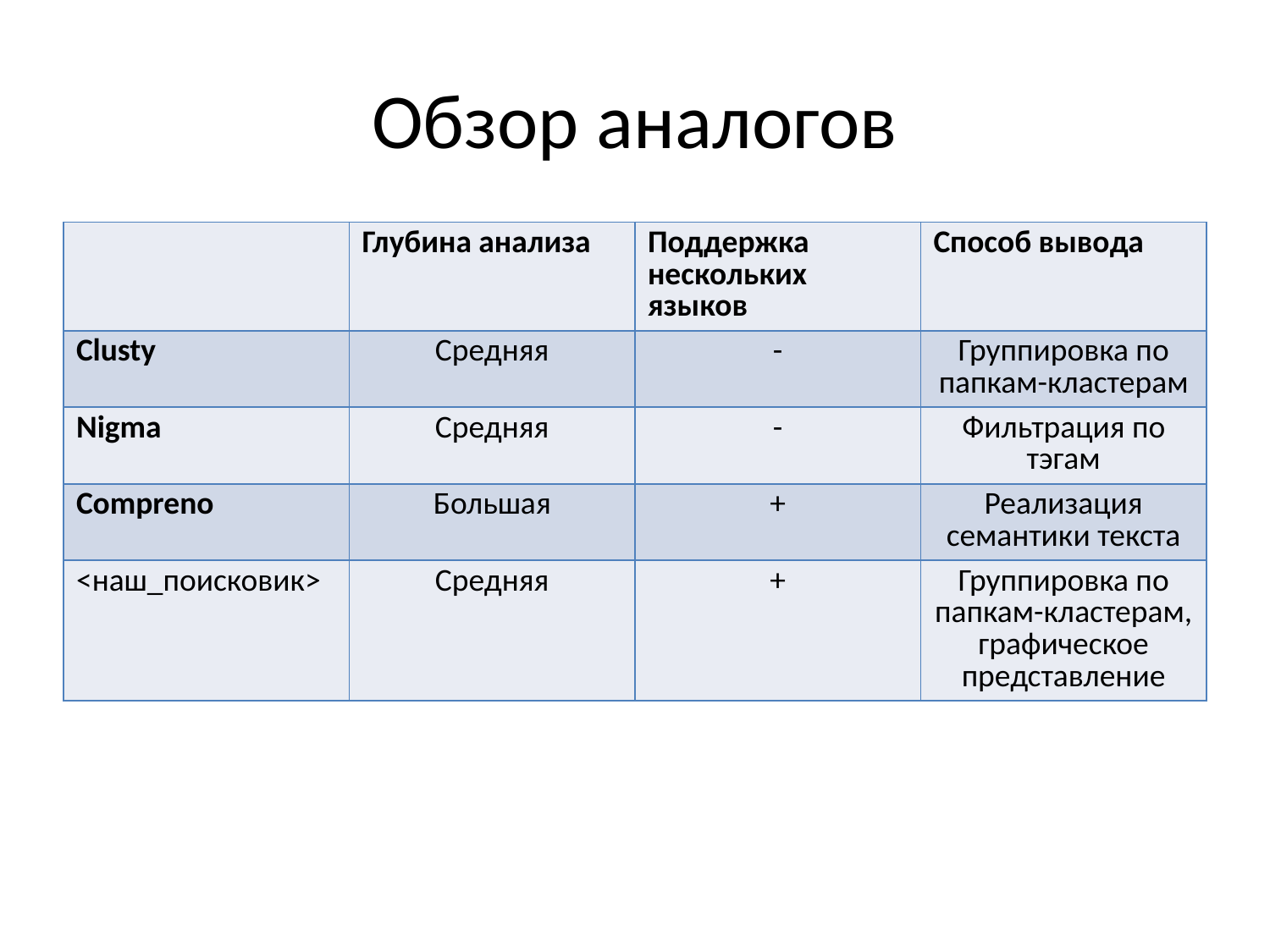

# Обзор аналогов
|  | Глубина анализа | Поддержка нескольких языков | Способ вывода |
| --- | --- | --- | --- |
| Clusty | Средняя | - | Группировка по папкам-кластерам |
| Nigma | Средняя | - | Фильтрация по тэгам |
| Compreno | Большая | + | Реализация семантики текста |
| <наш\_поисковик> | Средняя | + | Группировка по папкам-кластерам, графическое представление |